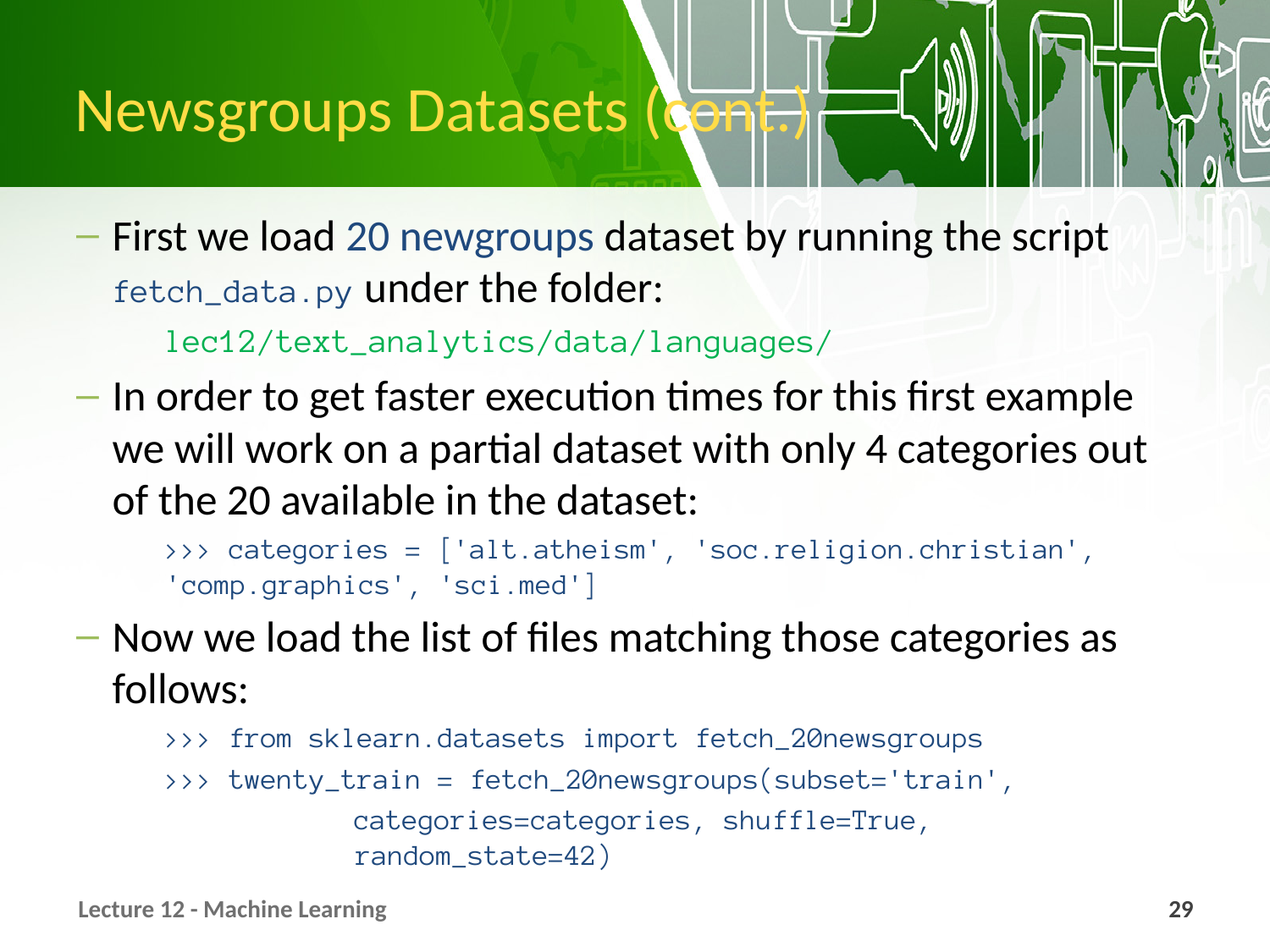

# Newsgroups Datasets (cont.)
First we load 20 newgroups dataset by running the script fetch_data.py under the folder:
lec12/text_analytics/data/languages/
In order to get faster execution times for this first example we will work on a partial dataset with only 4 categories out of the 20 available in the dataset:
>>> categories = ['alt.atheism', 'soc.religion.christian', 'comp.graphics', 'sci.med']
Now we load the list of files matching those categories as follows:
>>> from sklearn.datasets import fetch_20newsgroups
>>> twenty_train = fetch_20newsgroups(subset='train',
categories=categories, shuffle=True, random_state=42)
Lecture 12 - Machine Learning
29